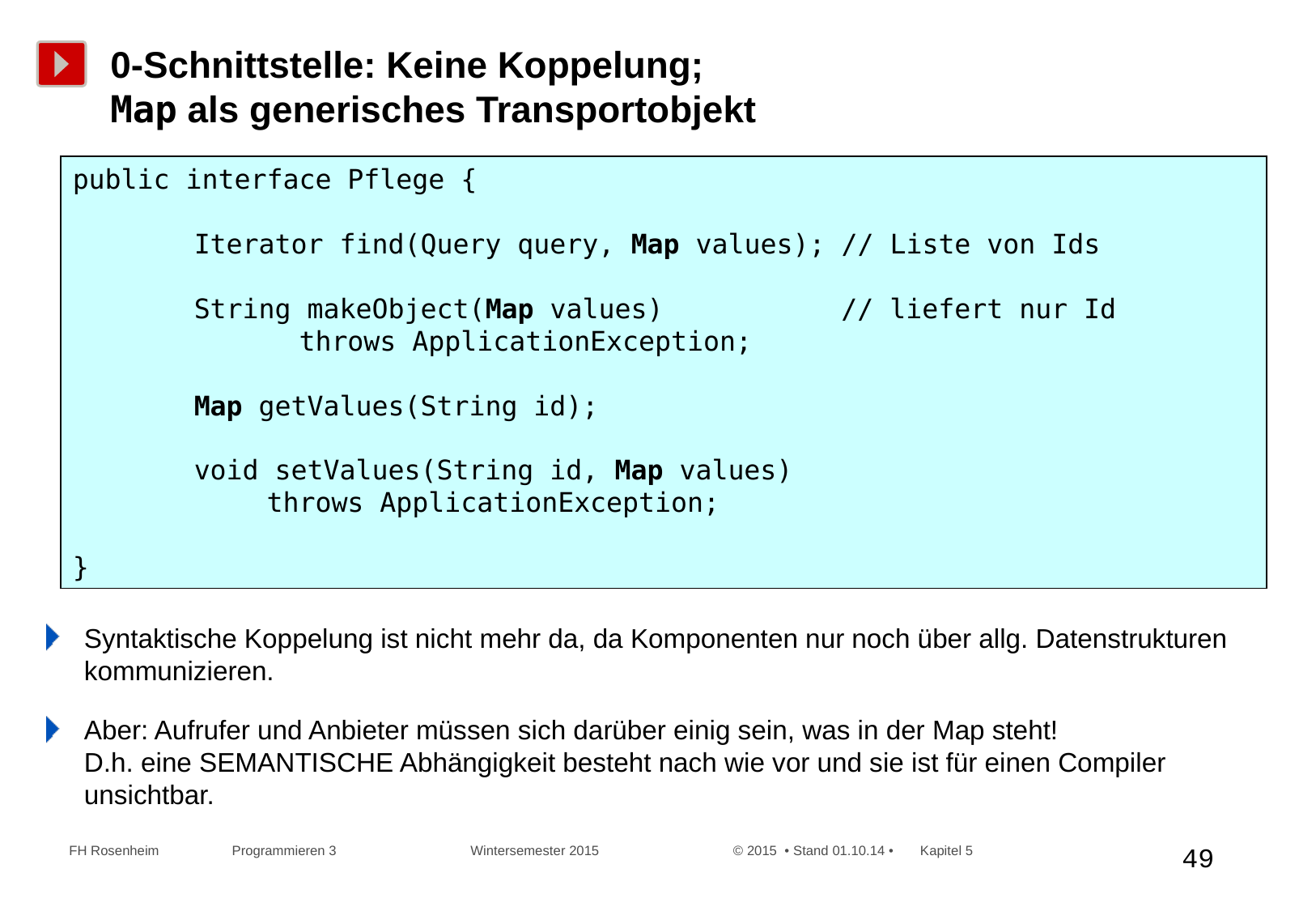

# 0-Schnittstelle: Keine Koppelung; Map als generisches Transportobjekt
public interface Pflege {

	Iterator find(Query query, Map values); // Liste von Ids

	String makeObject(Map values)           // liefert nur Id
              throws ApplicationException;

	Map getValues(String id);

	void setValues(String id, Map values)
            throws ApplicationException;

}
Syntaktische Koppelung ist nicht mehr da, da Komponenten nur noch über allg. Datenstrukturen kommunizieren.
Aber: Aufrufer und Anbieter müssen sich darüber einig sein, was in der Map steht!
D.h. eine SEMANTISCHE Abhängigkeit besteht nach wie vor und sie ist für einen Compiler unsichtbar.
     FH Rosenheim                   Programmieren 3                                   Wintersemester 2015                                   © 2015  • Stand 01.10.14 •       Kapitel 5